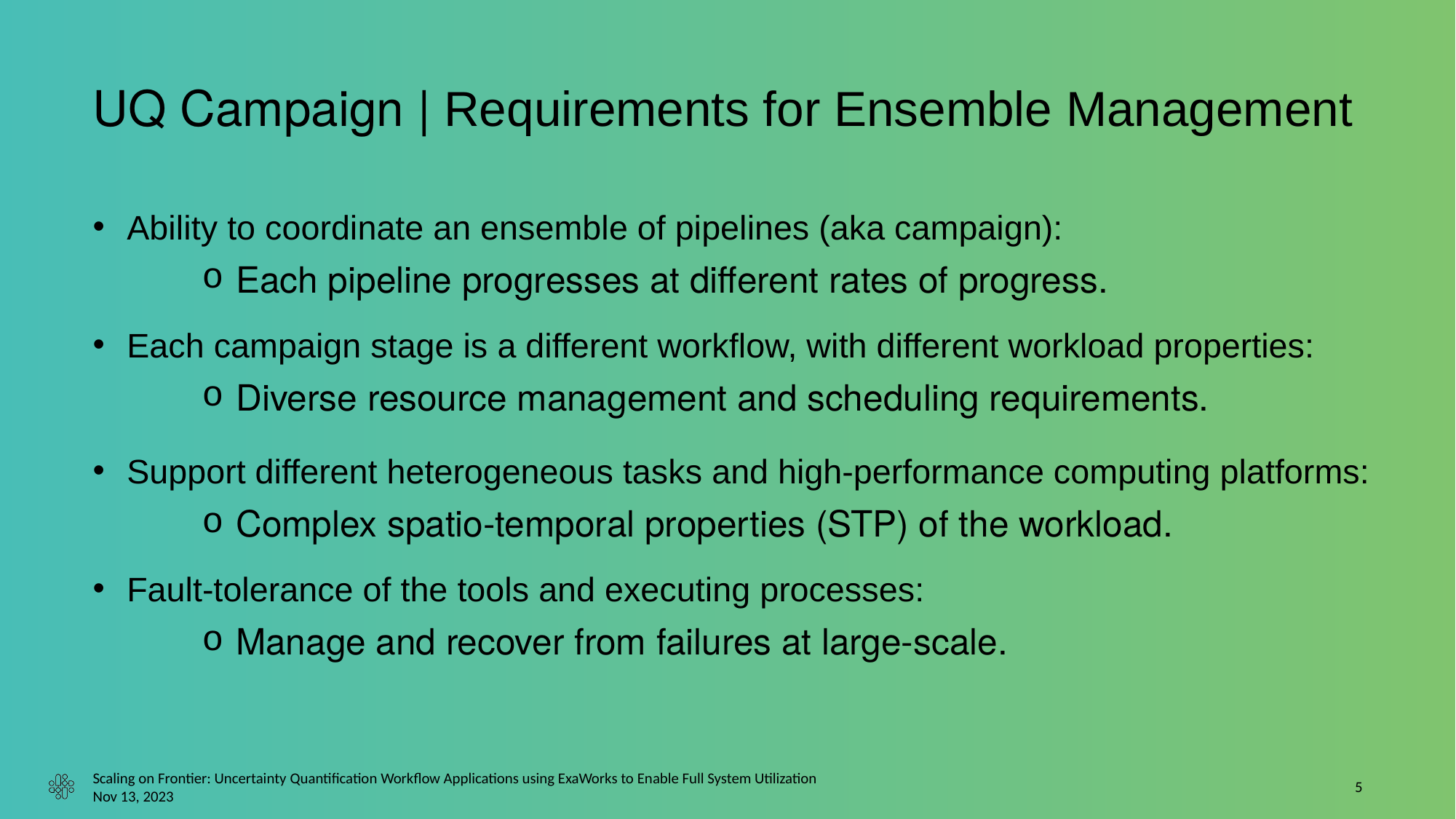

# UQ Campaign | Requirements for Ensemble Management
Ability to coordinate an ensemble of pipelines (aka campaign):
Each pipeline progresses at different rates of progress.
Each campaign stage is a different workflow, with different workload properties:
Diverse resource management and scheduling requirements.
Support different heterogeneous tasks and high-performance computing platforms:
Complex spatio-temporal properties (STP) of the workload.
Fault-tolerance of the tools and executing processes:
Manage and recover from failures at large-scale.
Scaling on Frontier: Uncertainty Quantification Workflow Applications using ExaWorks to Enable Full System Utilization 				Nov 13, 2023
5